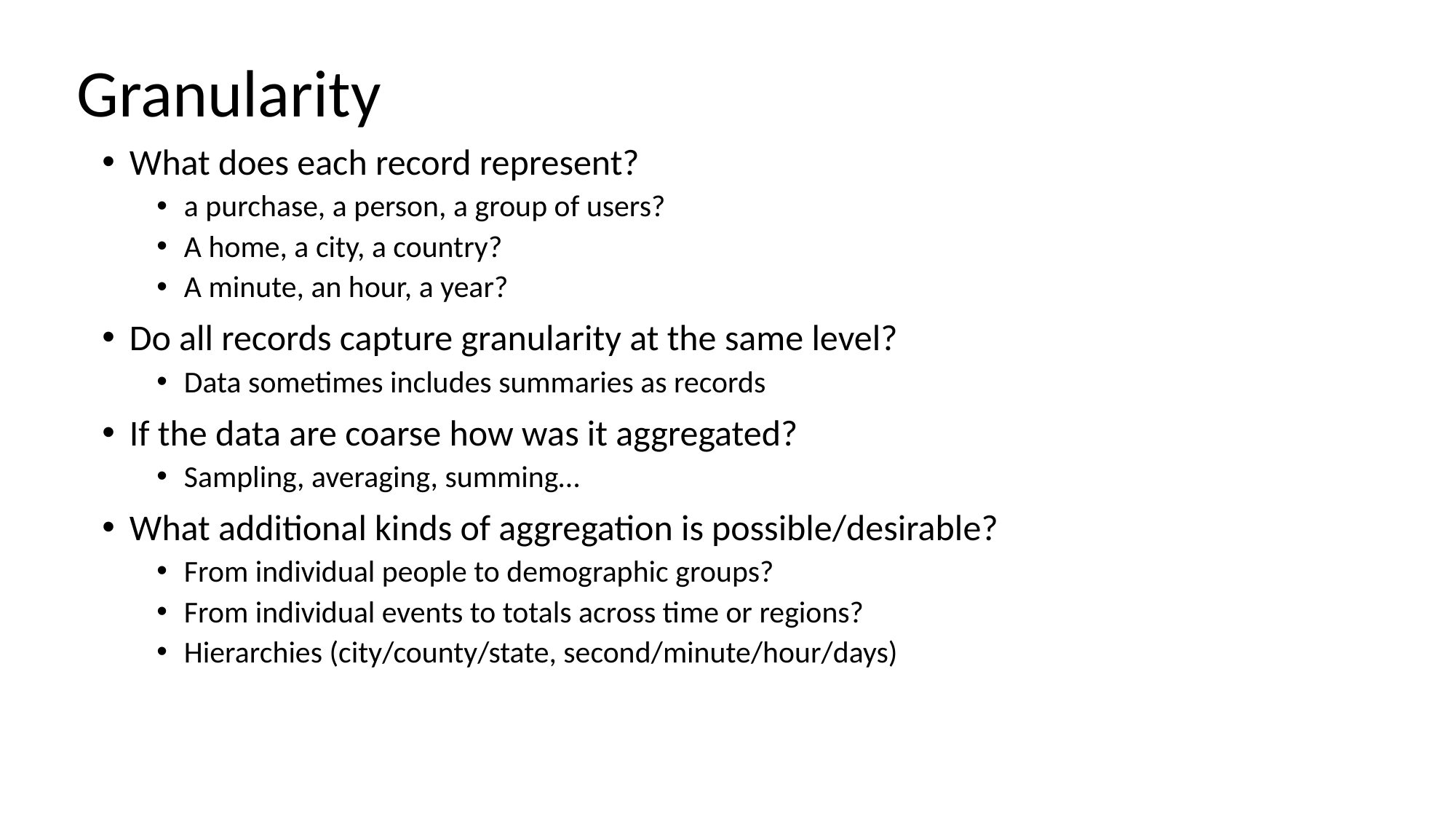

# Granularity
What does each record represent?
a purchase, a person, a group of users?
A home, a city, a country?
A minute, an hour, a year?
Do all records capture granularity at the same level?
Data sometimes includes summaries as records
If the data are coarse how was it aggregated?
Sampling, averaging, summing…
What additional kinds of aggregation is possible/desirable?
From individual people to demographic groups?
From individual events to totals across time or regions?
Hierarchies (city/county/state, second/minute/hour/days)